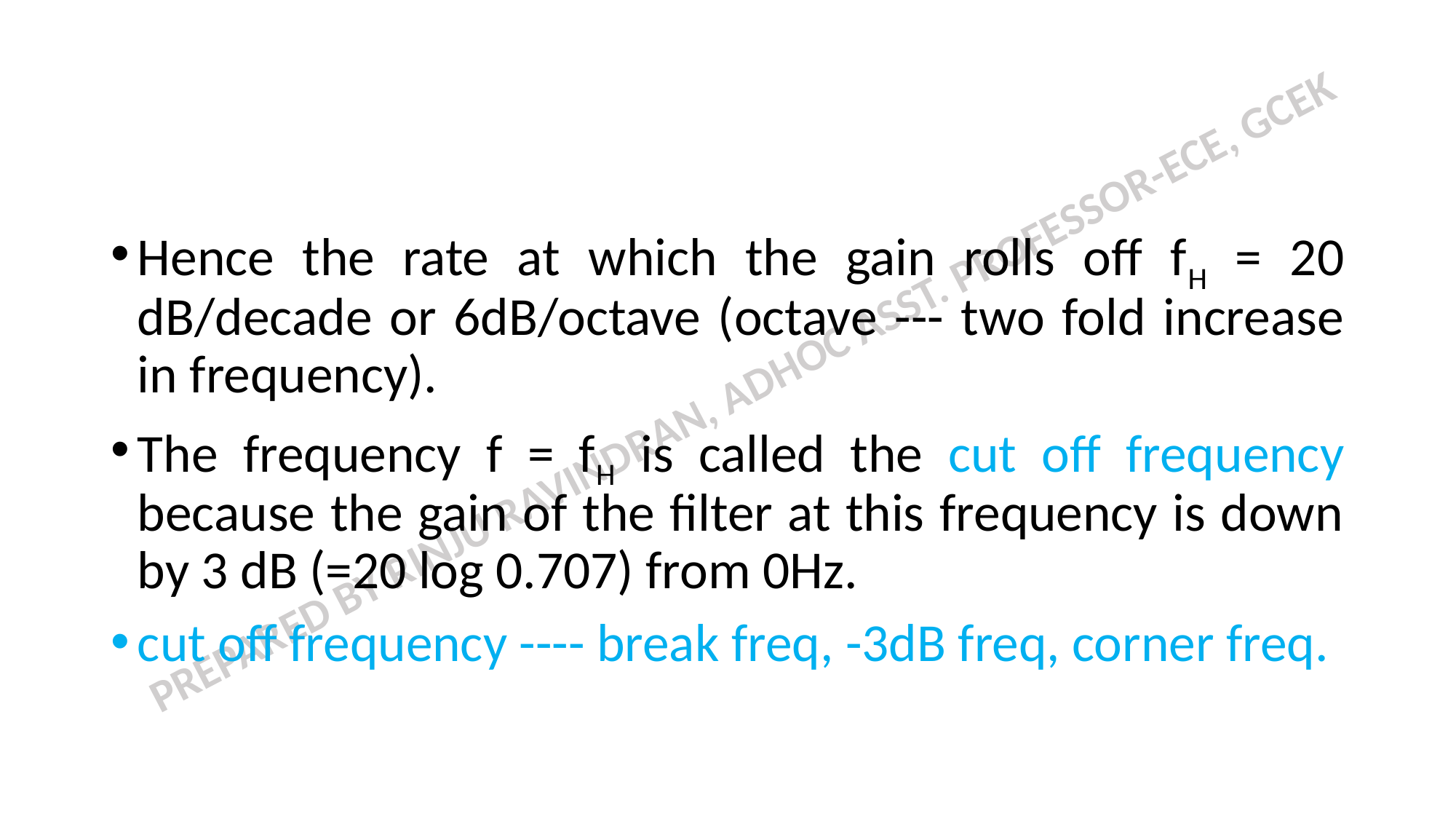

#
Hence the rate at which the gain rolls off fH = 20 dB/decade or 6dB/octave (octave --- two fold increase in frequency).
The frequency f = fH is called the cut off frequency because the gain of the filter at this frequency is down by 3 dB (=20 log 0.707) from 0Hz.
cut off frequency ---- break freq, -3dB freq, corner freq.